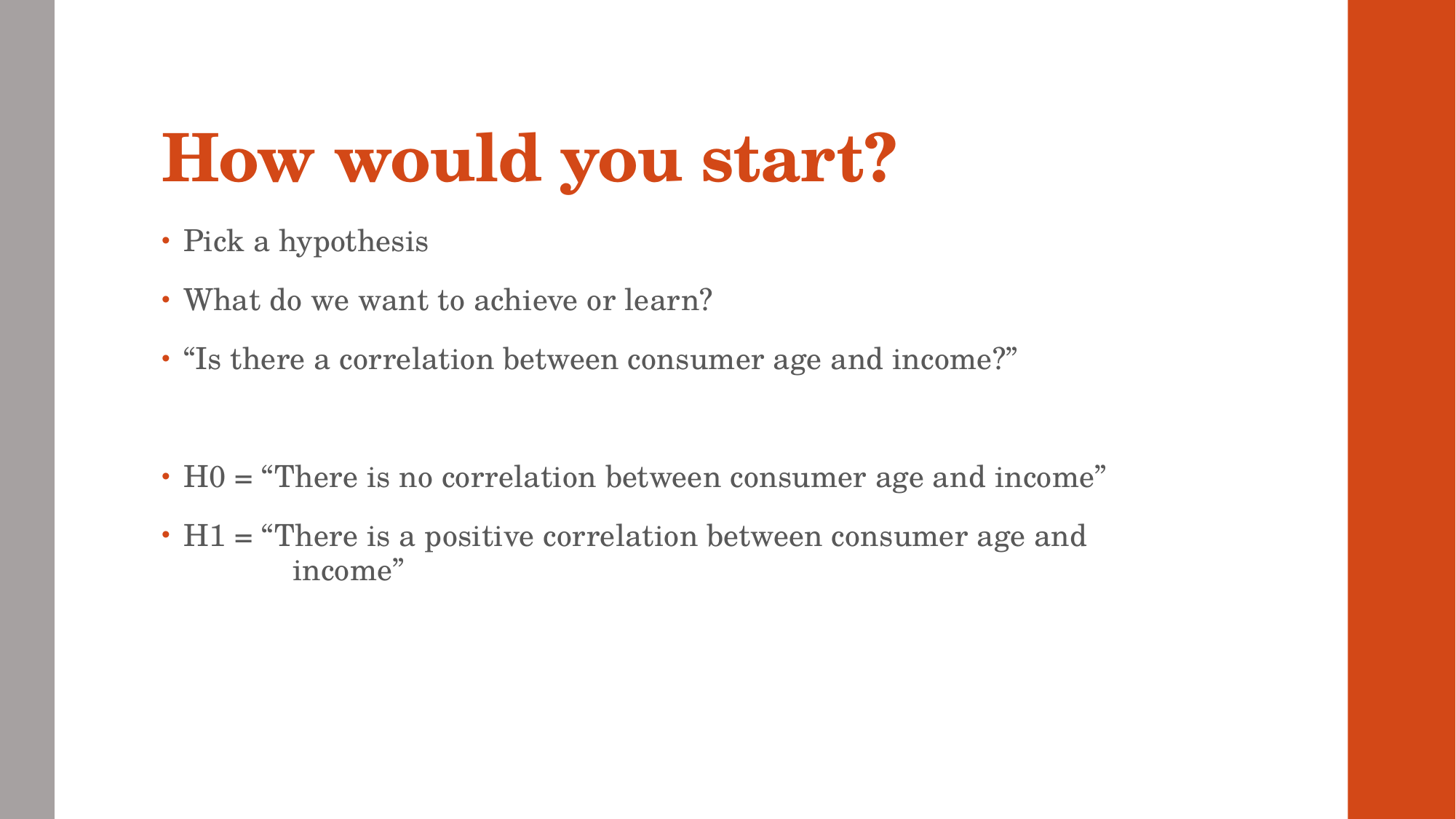

# How would you start?
Pick a hypothesis
What do we want to achieve or learn?
“Is there a correlation between consumer age and income?”

H0 = “There is no correlation between consumer age and income”
H1 = “There is a positive correlation between consumer age and 	income”